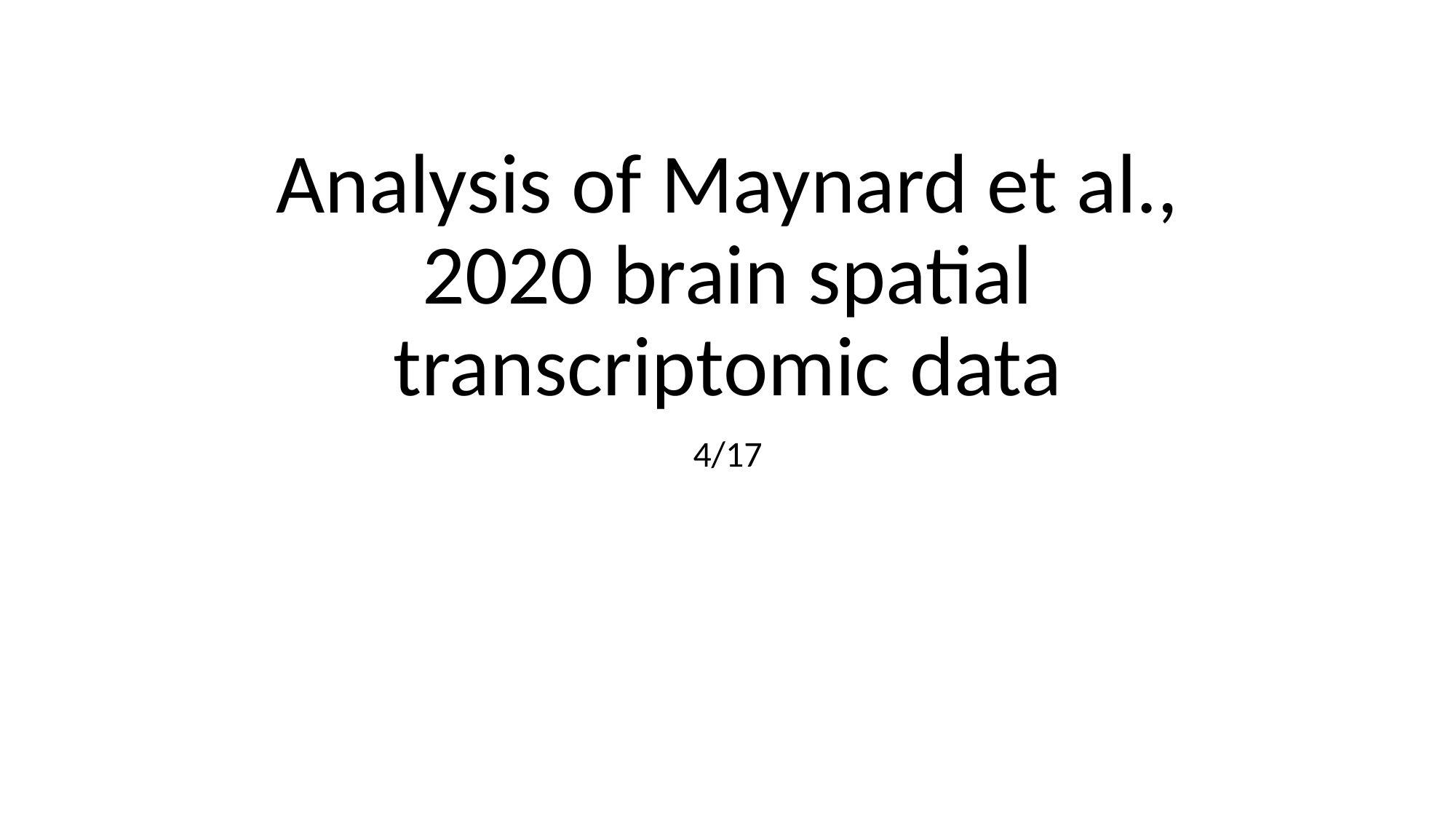

# Analysis of Maynard et al., 2020 brain spatial transcriptomic data
4/17